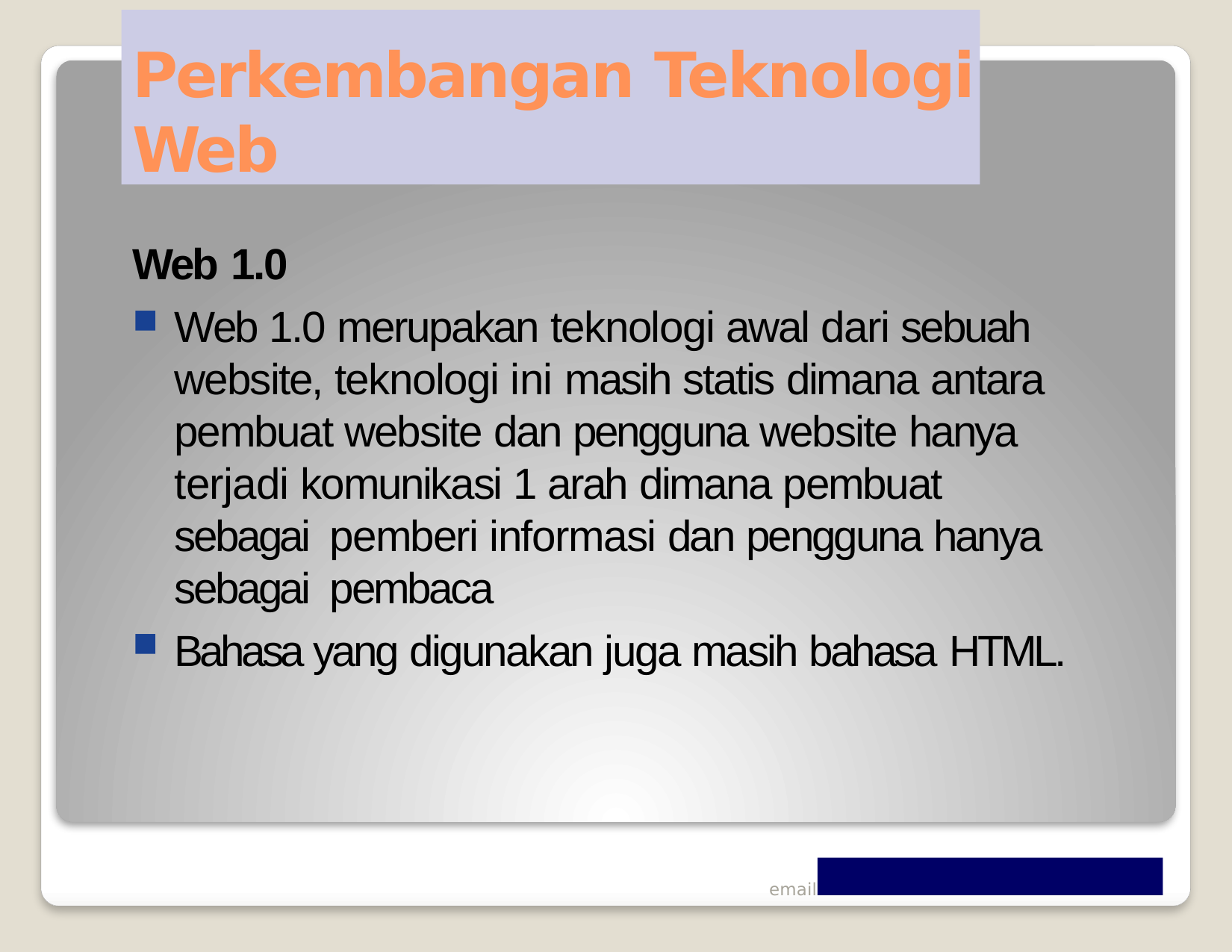

# Perkembangan Teknologi Web
Web 1.0
Web 1.0 merupakan teknologi awal dari sebuah  website, teknologi ini masih statis dimana antara  pembuat website dan pengguna website hanya  terjadi komunikasi 1 arah dimana pembuat sebagai  pemberi informasi dan pengguna hanya sebagai  pembaca
Bahasa yang digunakan juga masih bahasa HTML.

email